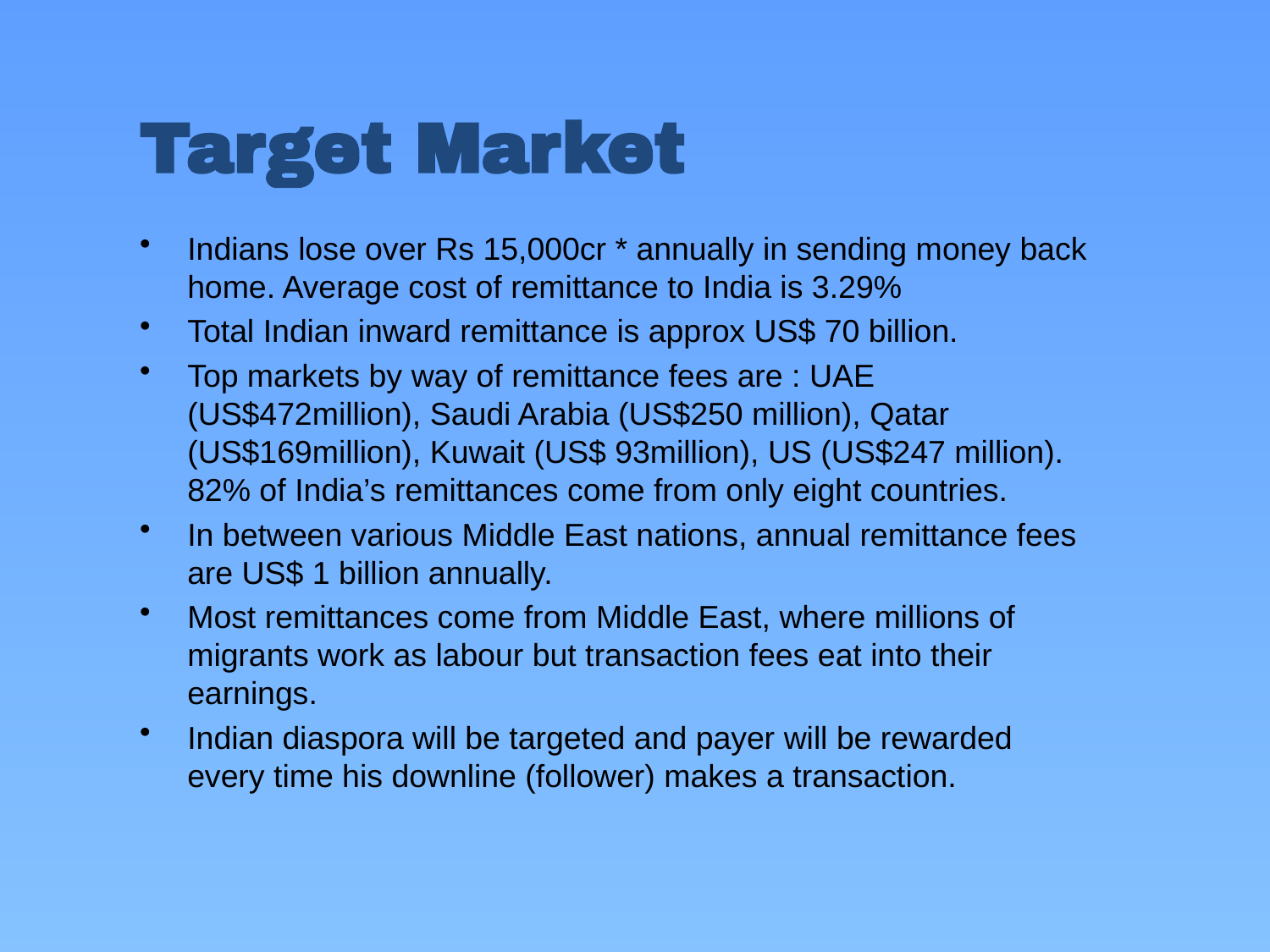

# Target Market
Indians lose over Rs 15,000cr * annually in sending money back home. Average cost of remittance to India is 3.29%
Total Indian inward remittance is approx US$ 70 billion.
Top markets by way of remittance fees are : UAE (US$472million), Saudi Arabia (US$250 million), Qatar (US$169million), Kuwait (US$ 93million), US (US$247 million). 82% of India’s remittances come from only eight countries.
In between various Middle East nations, annual remittance fees are US$ 1 billion annually.
Most remittances come from Middle East, where millions of migrants work as labour but transaction fees eat into their earnings.
Indian diaspora will be targeted and payer will be rewarded every time his downline (follower) makes a transaction.